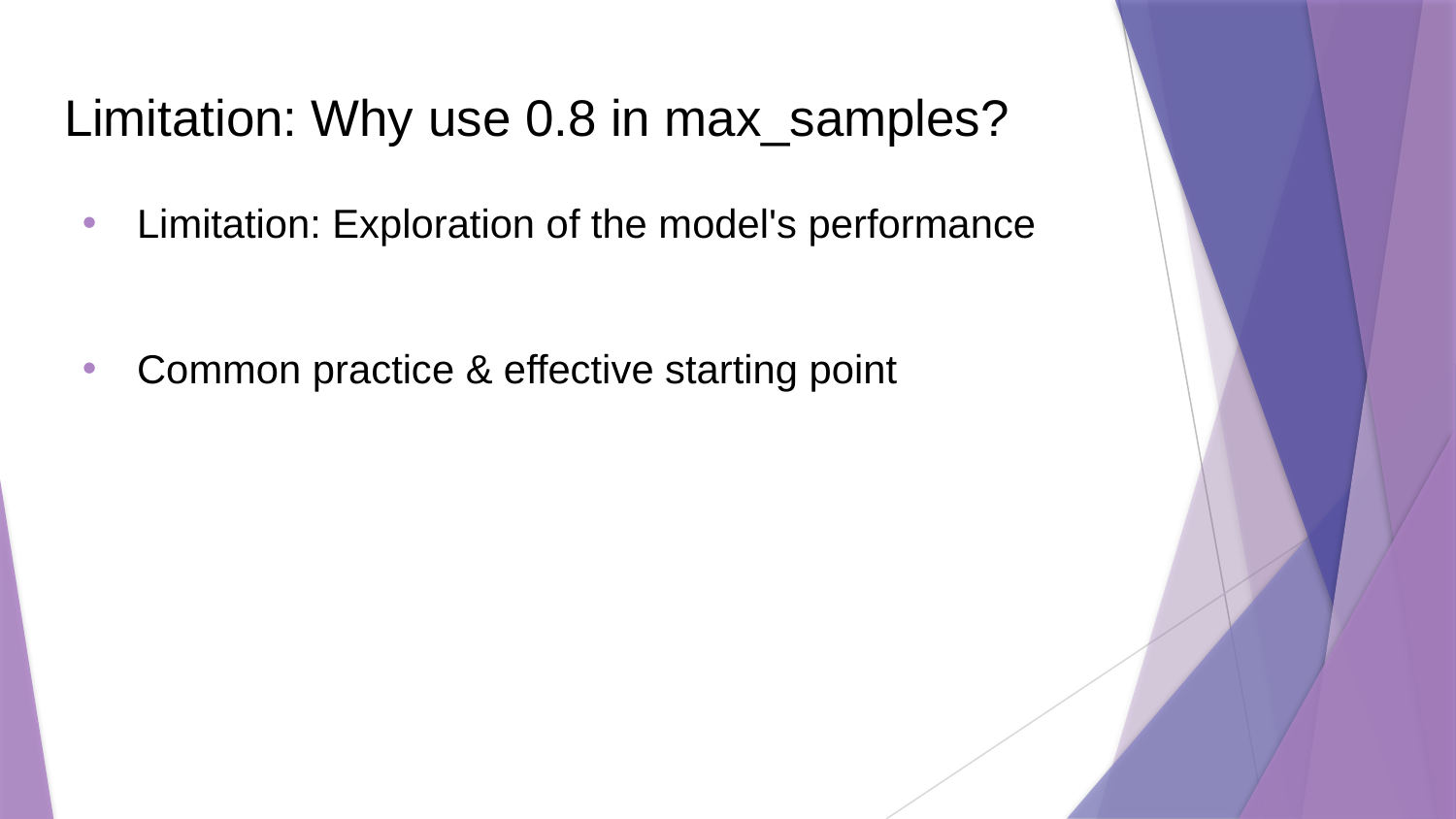

# Limitation: Why use 0.8 in max_samples?
Limitation: Exploration of the model's performance

Common practice & effective starting point